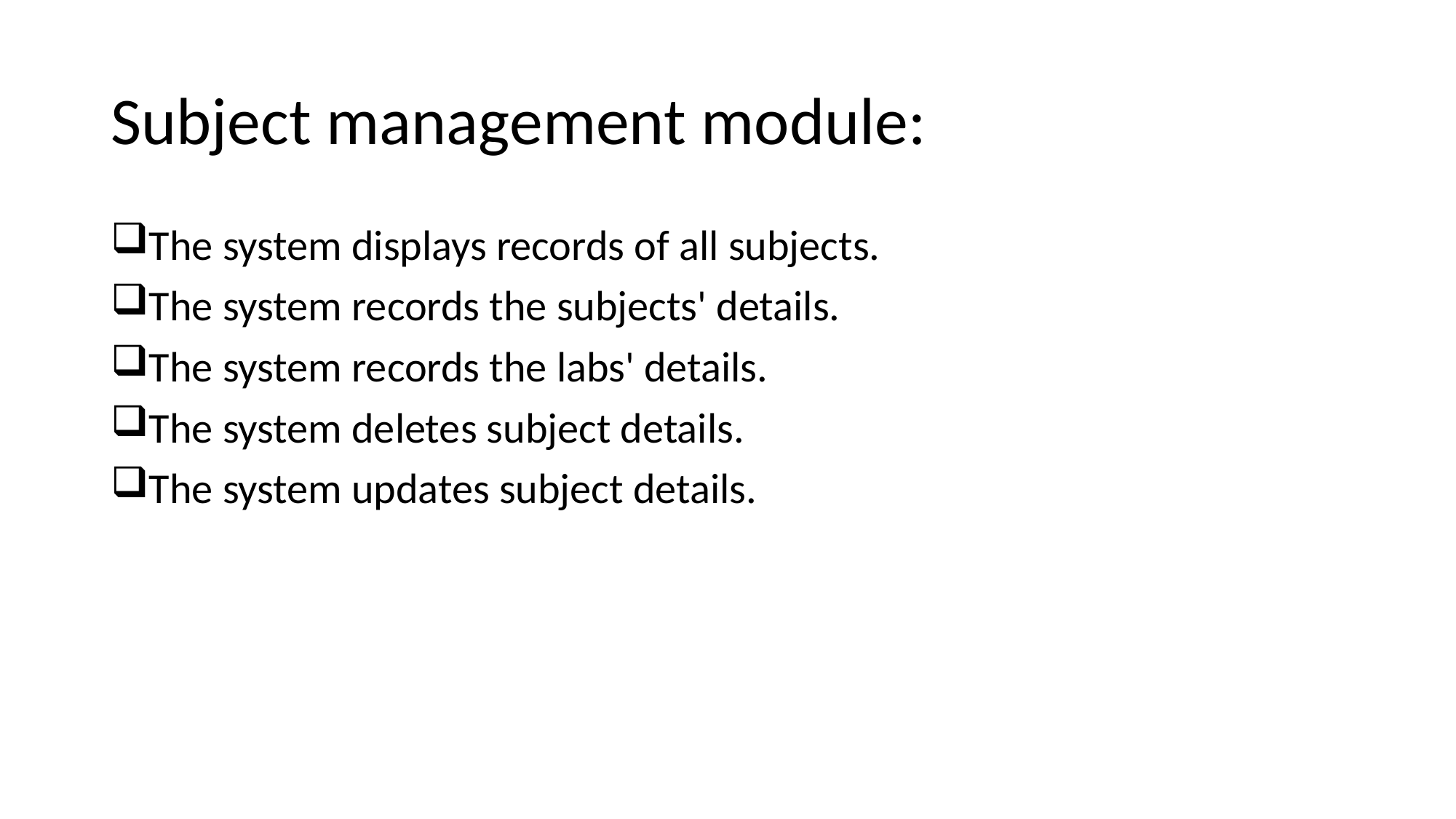

# Subject management module:
The system displays records of all subjects.
The system records the subjects' details.
The system records the labs' details.
The system deletes subject details.
The system updates subject details.